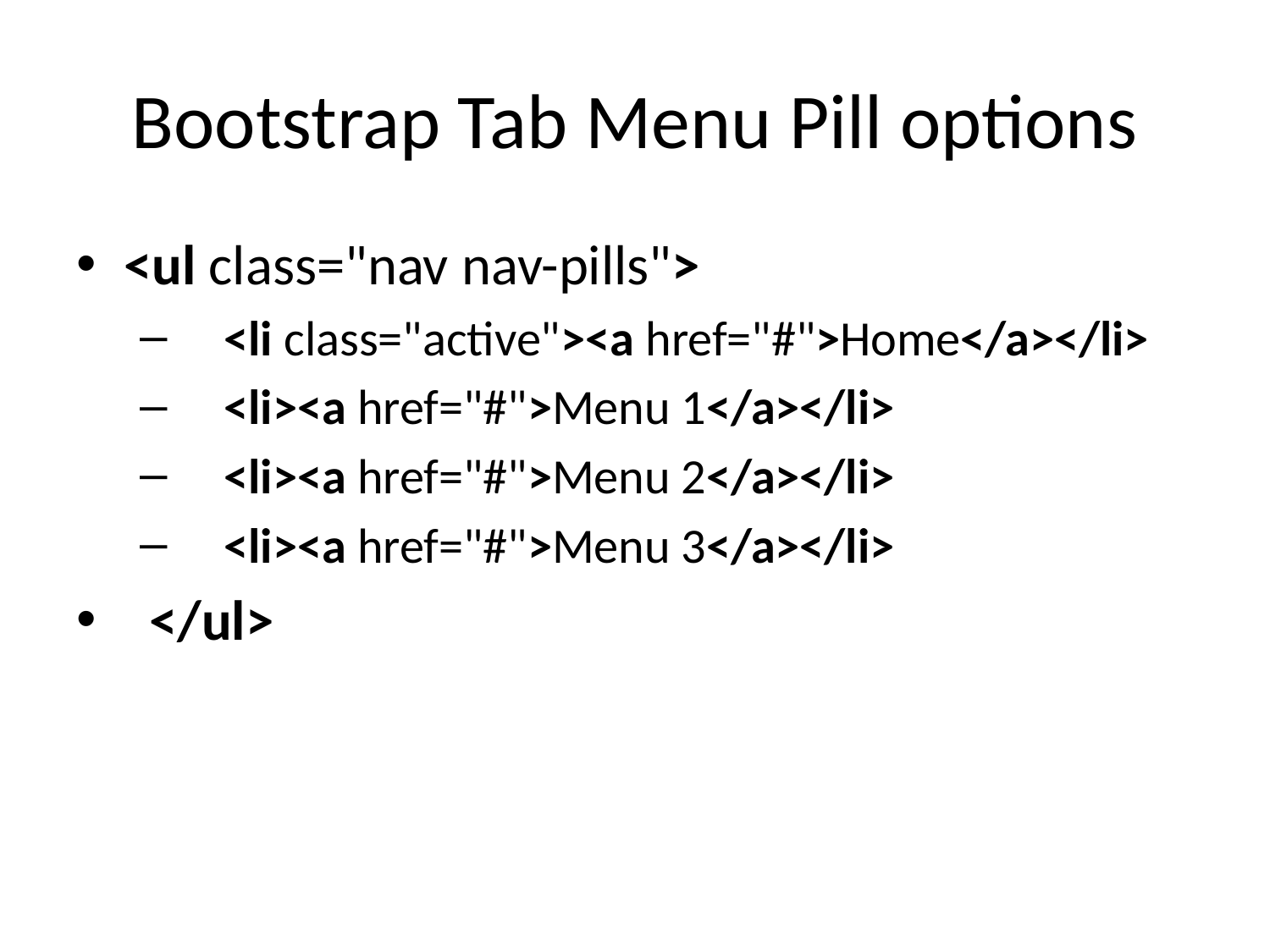

# Bootstrap Tab Menu Pill options
<ul class="nav nav-pills">
    <li class="active"><a href="#">Home</a></li>
    <li><a href="#">Menu 1</a></li>
    <li><a href="#">Menu 2</a></li>
    <li><a href="#">Menu 3</a></li>
  </ul>